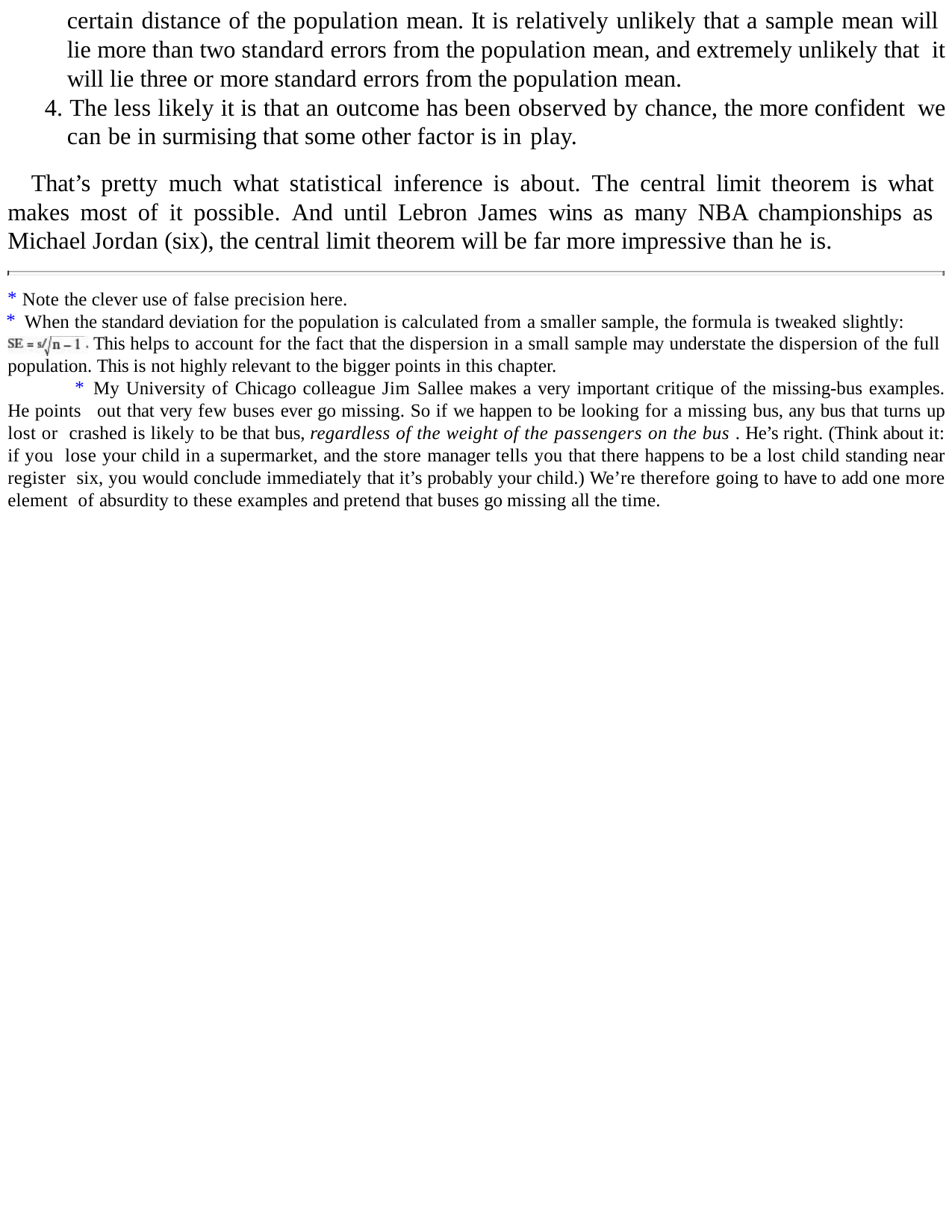

certain distance of the population mean. It is relatively unlikely that a sample mean will  lie more than two standard errors from the population mean, and extremely unlikely that  it will lie three or more standard errors from the population mean.
4. The less likely it is that an outcome has been observed by chance, the more confident  we can be in surmising that some other factor is in play.
That’s pretty much what statistical inference is about. The central limit theorem is what  makes most of it possible. And until Lebron James wins as many NBA championships as  Michael Jordan (six), the central limit theorem will be far more impressive than he is.

Note the clever use of false precision here.
When the standard deviation for the population is calculated from a smaller sample, the formula is tweaked slightly:
This helps to account for the fact that the dispersion in a small sample may understate the dispersion of the full  population. This is not highly relevant to the bigger points in this chapter.
My University of Chicago colleague Jim Sallee makes a very important critique of the missing-bus examples. He points  out that very few buses ever go missing. So if we happen to be looking for a missing bus, any bus that turns up lost or  crashed is likely to be that bus, regardless of the weight of the passengers on the bus . He’s right. (Think about it: if you  lose your child in a supermarket, and the store manager tells you that there happens to be a lost child standing near register  six, you would conclude immediately that it’s probably your child.) We’re therefore going to have to add one more element  of absurdity to these examples and pretend that buses go missing all the time.